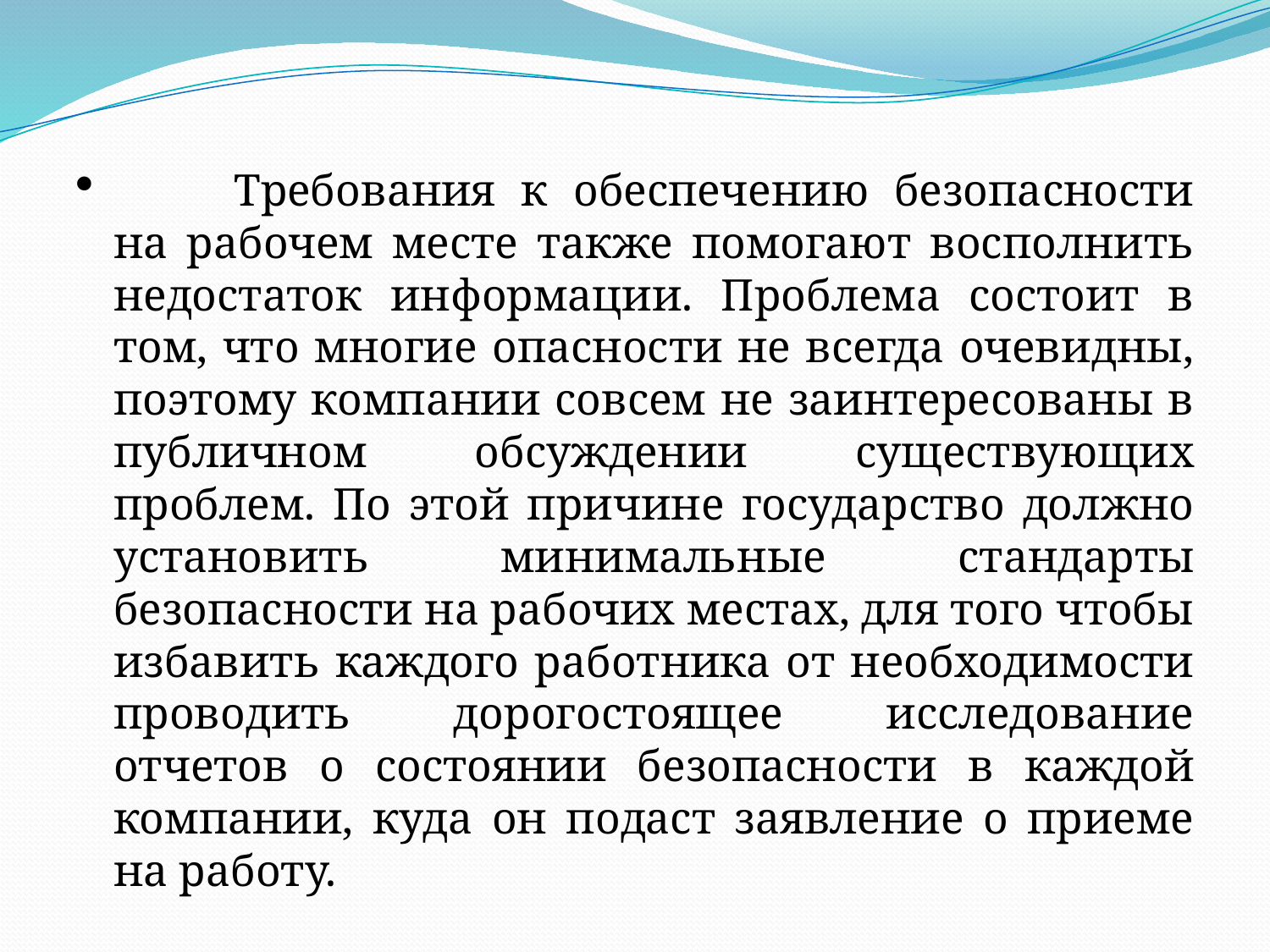

Требования к обеспечению безопасности на рабочем месте также помогают восполнить недостаток информации. Проблема состоит в том, что многие опасности не всегда очевидны, поэтому компании совсем не заинтересованы в публичном обсуждении существующих проблем. По этой причине государство должно установить минимальные стандарты безопасности на рабочих местах, для того чтобы избавить каждого работника от необходимости проводить дорогостоящее исследование отчетов о состоянии безопасности в каждой компании, куда он подаст заявление о приеме на работу.